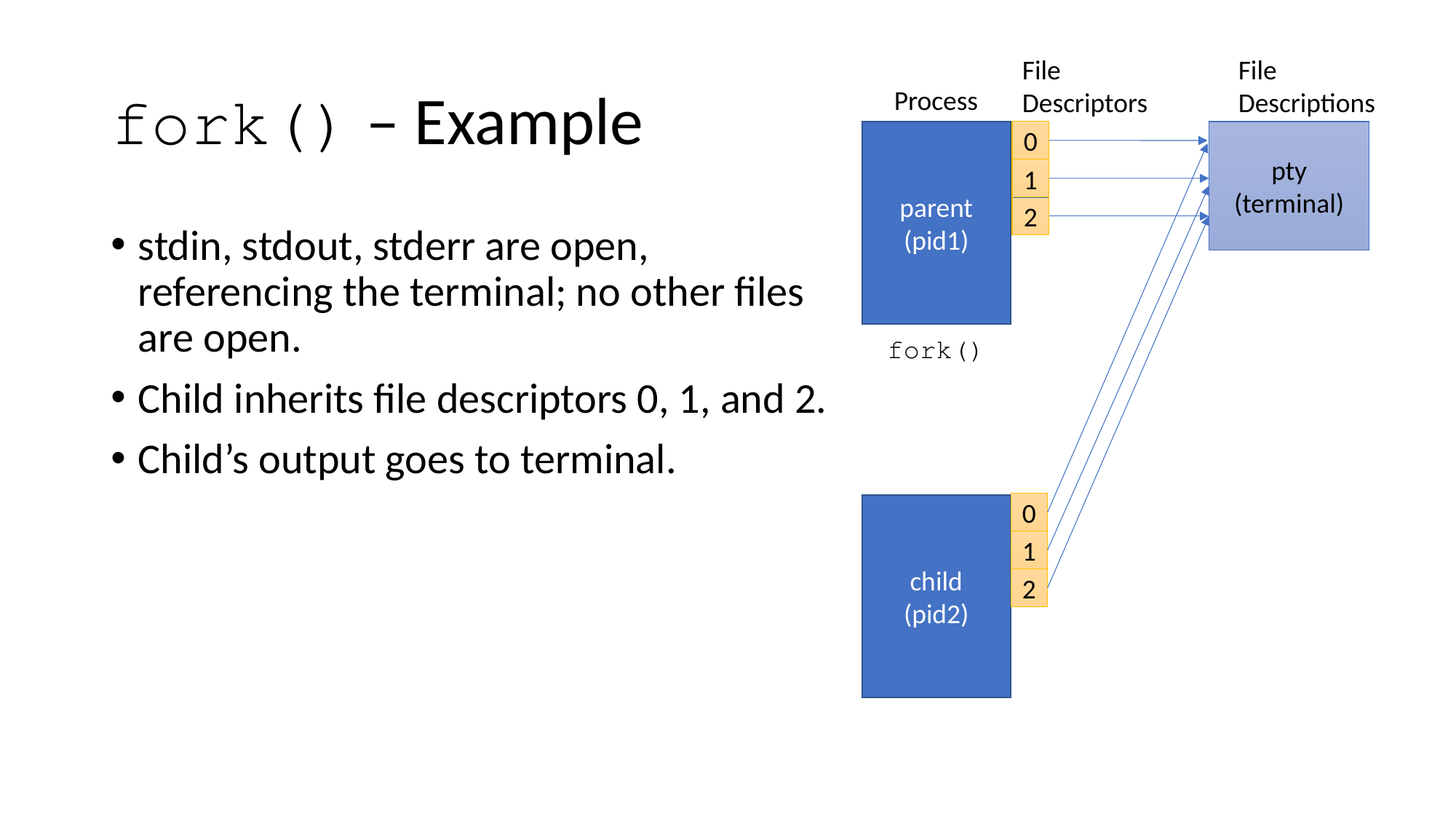

# fork() – Example
File
Descriptors
File
Descriptions
Process
parent
(pid1)
pty
(terminal)
0
1
2
stdin, stdout, stderr are open, referencing the terminal; no other files are open.
Child inherits file descriptors 0, 1, and 2.
Child’s output goes to terminal.
fork()
0
child
(pid2)
1
2